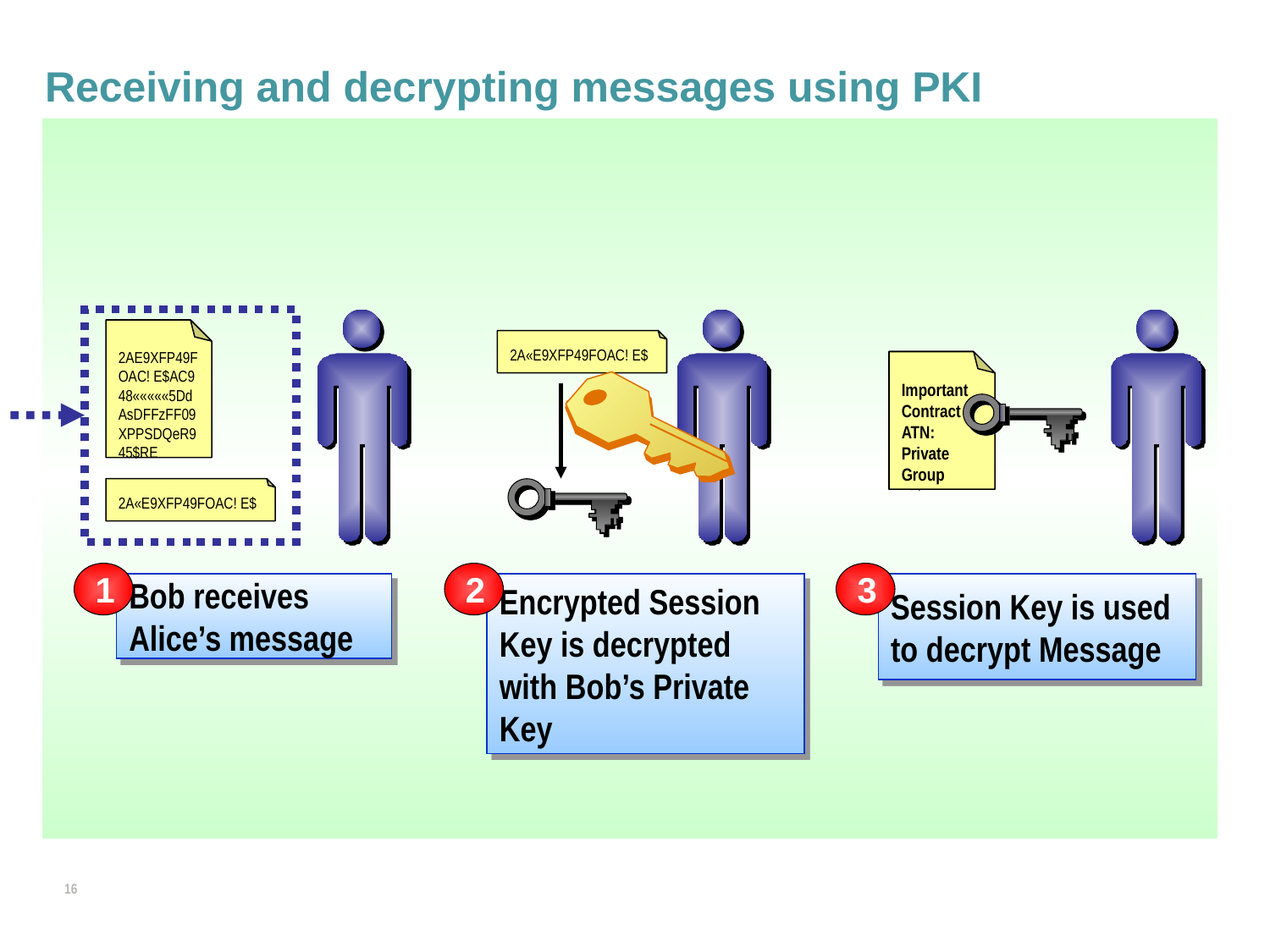

# Receiving and decrypting messages using PKI

2AE9XFP49FOAC! E$AC948«««««5DdAsDFFzFF09XPPSDQeR945$RE

2A«E9XFP49FOAC! E$

2A«E9XFP49FOAC! E$
2
Encrypted Session Key is decrypted with Bob’s Private Key

2AE9XFP49FOAC! E$AC948«««««5DdAsDFFzFF09XPPSDQeR945$RE
3
Session Key is used to decrypt Message
Important Contract
ATN: Private Group

1
Bob receives Alice’s message
16